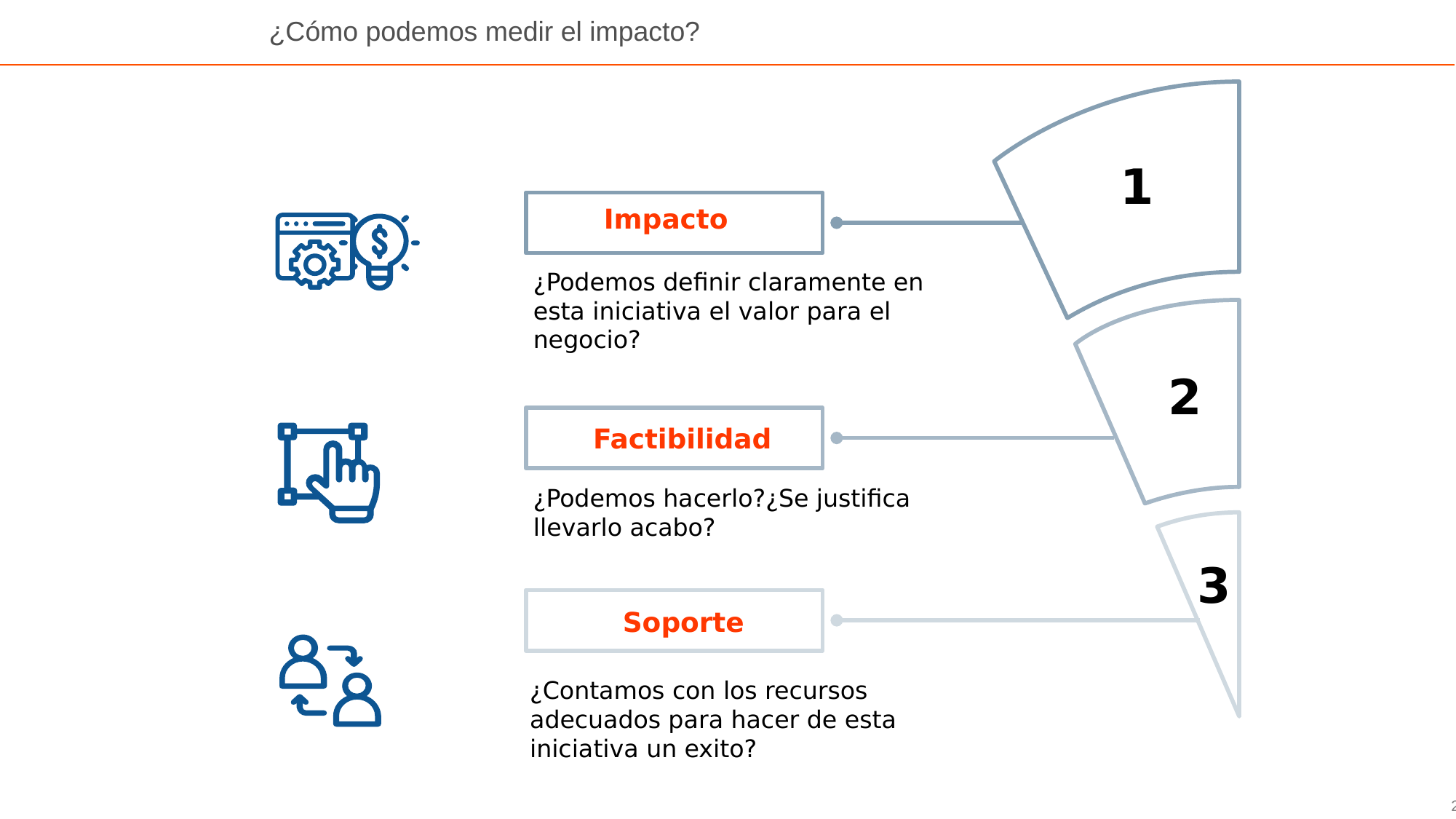

# ¿Cómo podemos medir el impacto?

1
Impacto

¿Podemos definir claramente en esta iniciativa el valor para el negocio?
2
Factibilidad

¿Podemos hacerlo?¿Se justifica llevarlo acabo?
3
Soporte

¿Contamos con los recursos adecuados para hacer de esta iniciativa un exito?